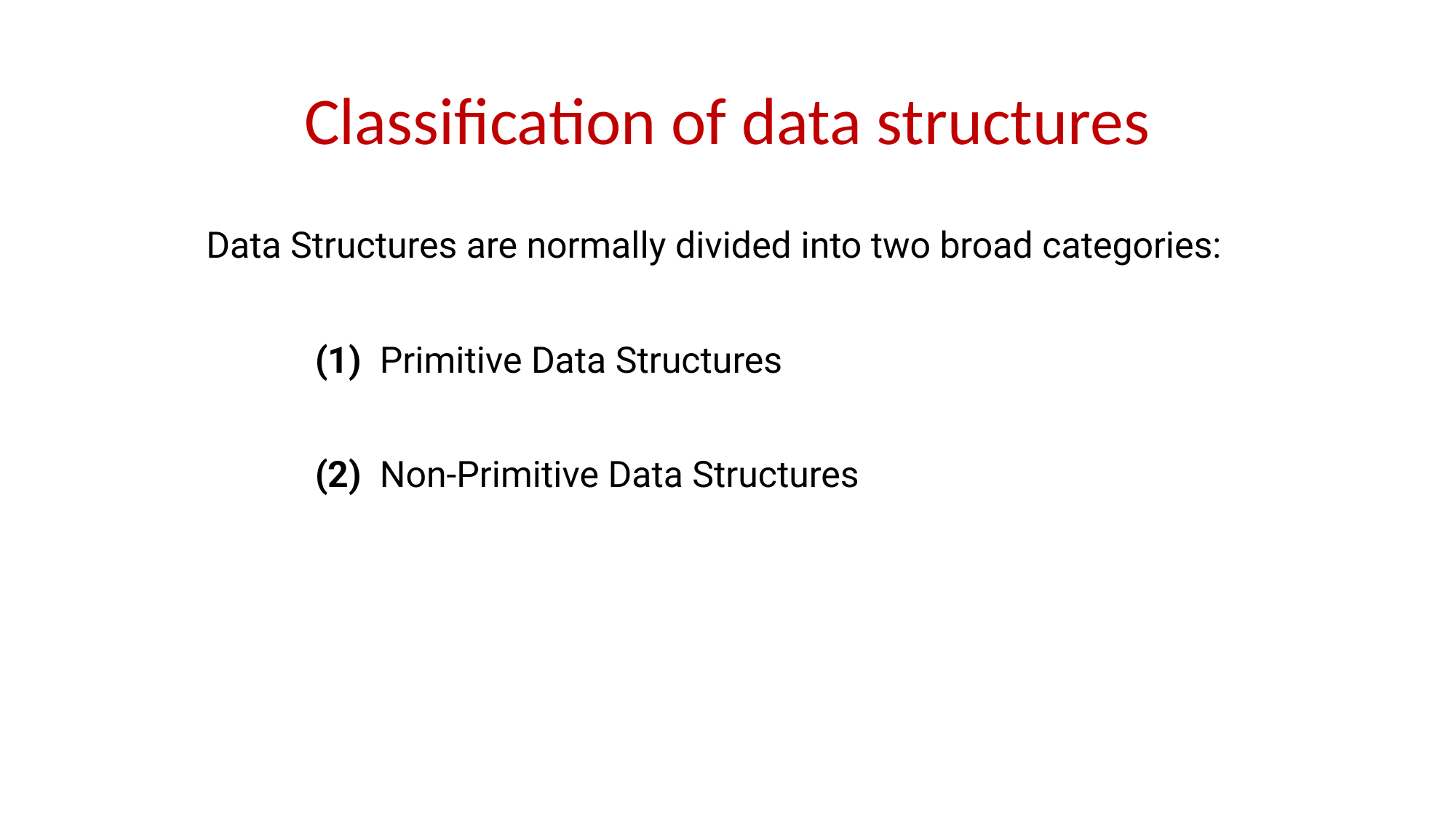

# Classification of data structures
Data Structures are normally divided into two broad categories:
		(1)  Primitive Data Structures
		(2)  Non-Primitive Data Structures